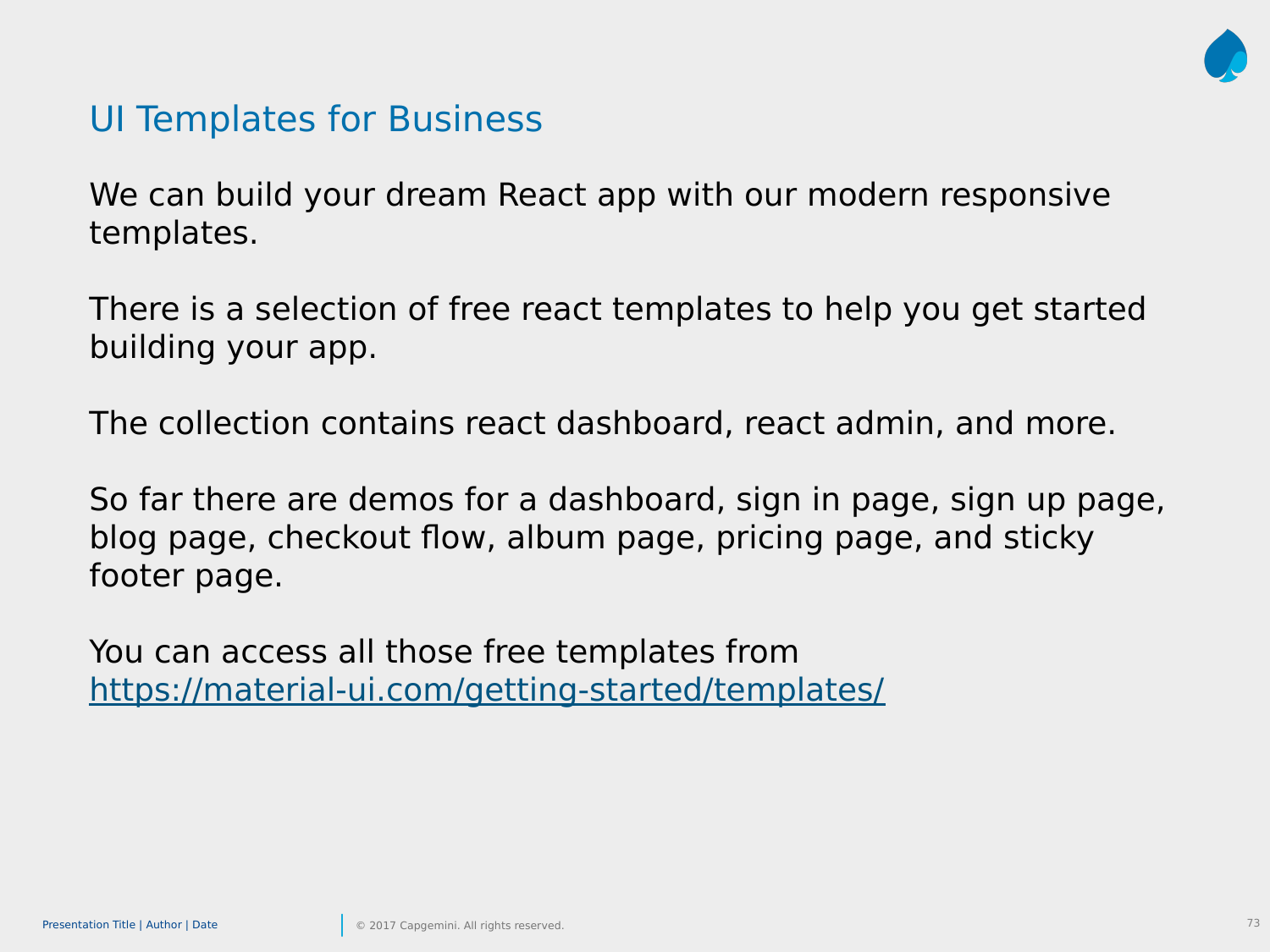

UI Templates for Business

We can build your dream React app with our modern responsive templates.

There is a selection of free react templates to help you get started building your app.

The collection contains react dashboard, react admin, and more.

So far there are demos for a dashboard, sign in page, sign up page, blog page, checkout flow, album page, pricing page, and sticky footer page.

You can access all those free templates from https://material-ui.com/getting-started/templates/